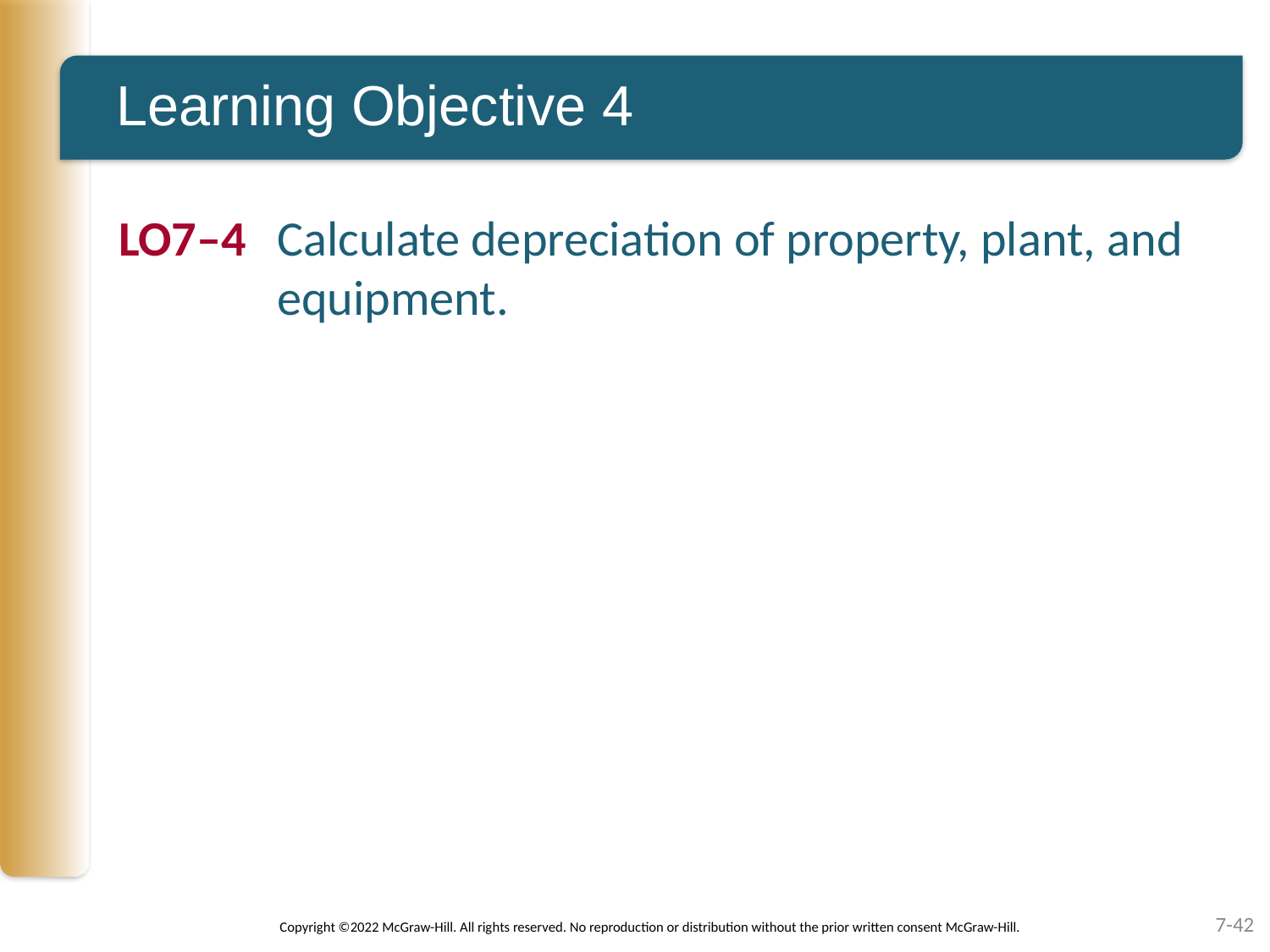

# Learning Objective 4
LO7–4	Calculate depreciation of property, plant, and equipment.
7-42
Copyright ©2022 McGraw-Hill. All rights reserved. No reproduction or distribution without the prior written consent McGraw-Hill.